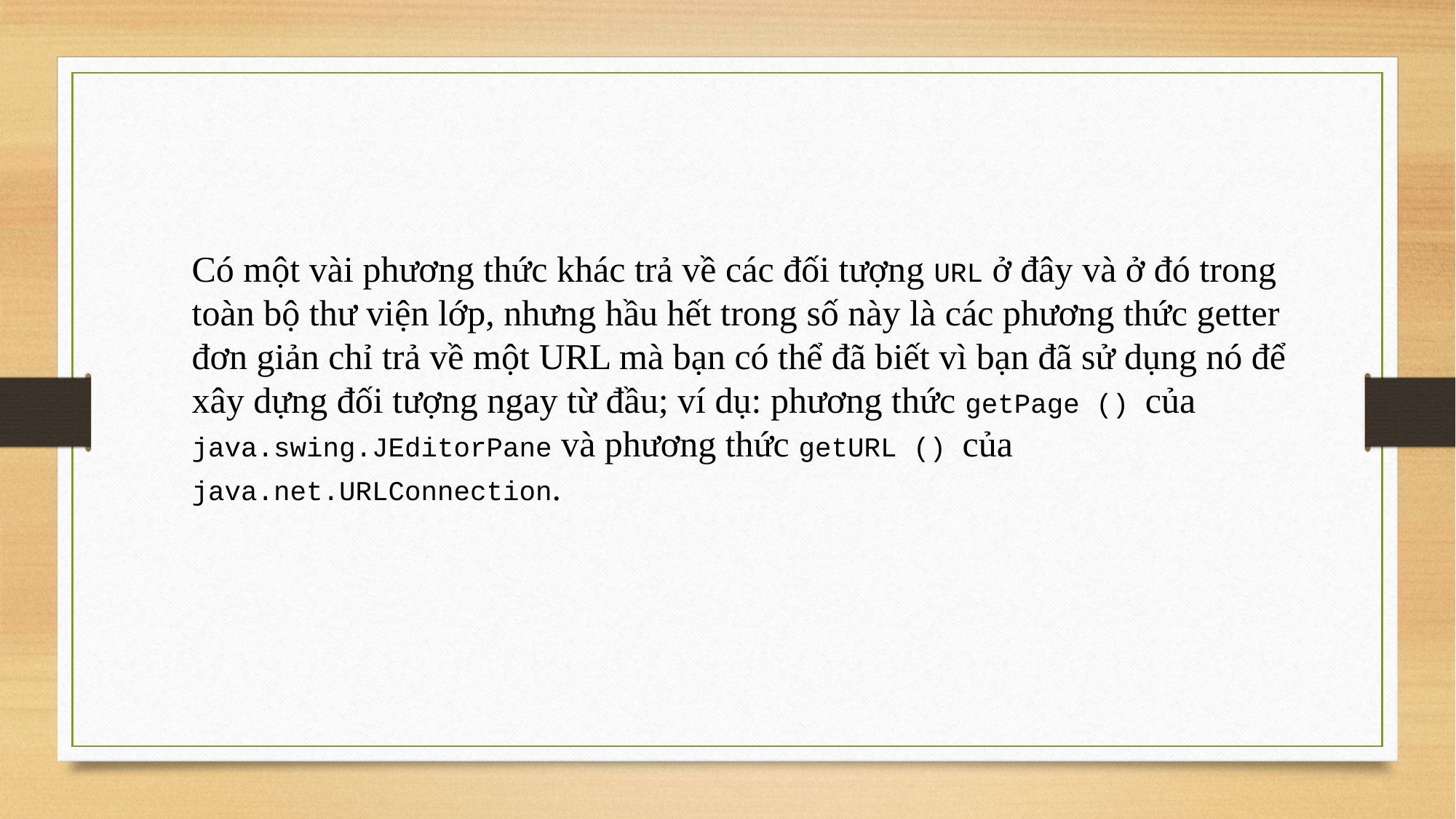

Có một vài phương thức khác trả về các đối tượng URL ở đây và ở đó trong toàn bộ thư viện lớp, nhưng hầu hết trong số này là các phương thức getter đơn giản chỉ trả về một URL mà bạn có thể đã biết vì bạn đã sử dụng nó để xây dựng đối tượng ngay từ đầu; ví dụ: phương thức getPage () của java.swing.JEditorPane và phương thức getURL () của java.net.URLConnection.